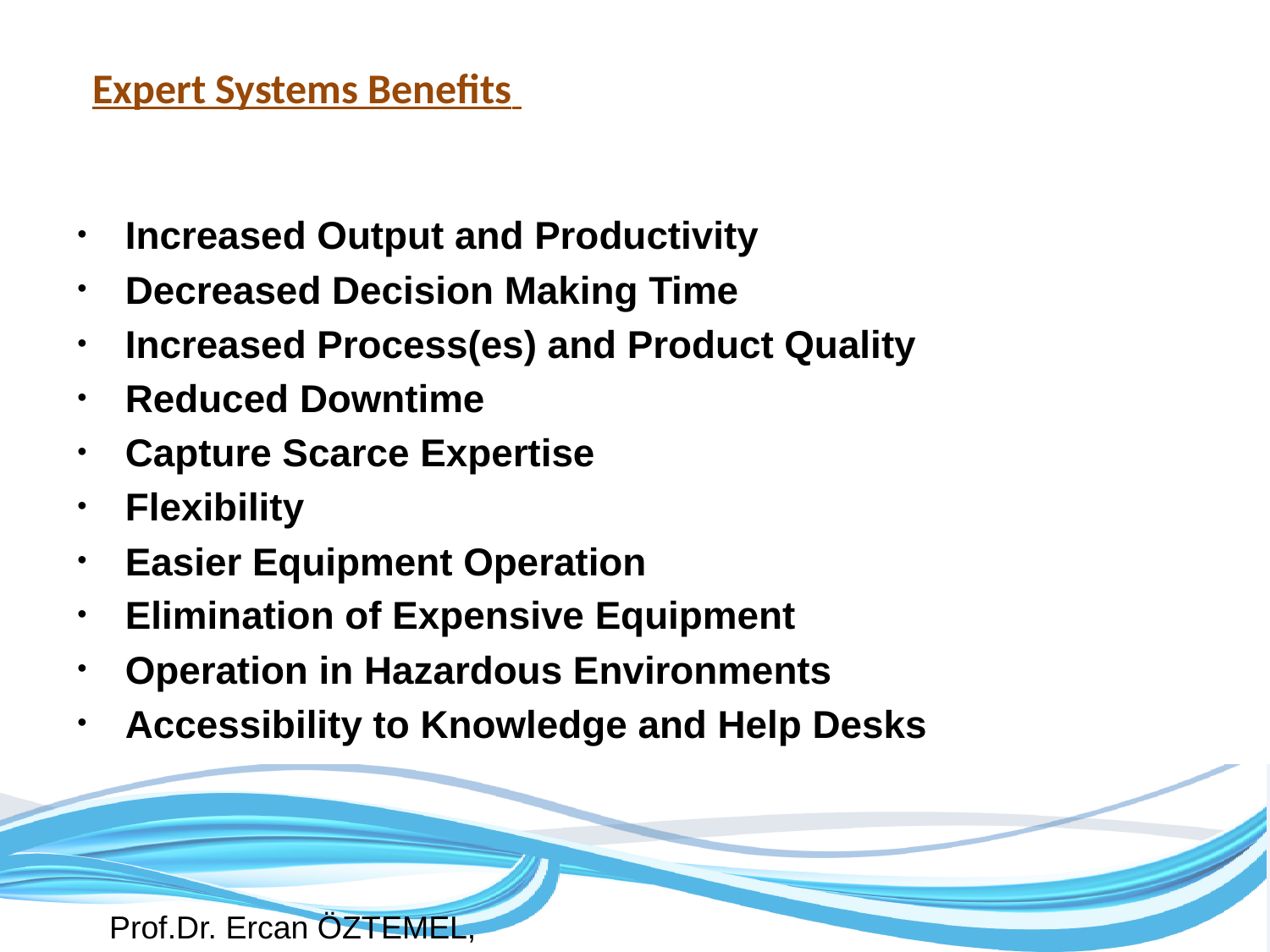

# Expert Systems Benefits
Increased Output and Productivity
Decreased Decision Making Time
Increased Process(es) and Product Quality
Reduced Downtime
Capture Scarce Expertise
Flexibility
Easier Equipment Operation
Elimination of Expensive Equipment
Operation in Hazardous Environments
Accessibility to Knowledge and Help Desks